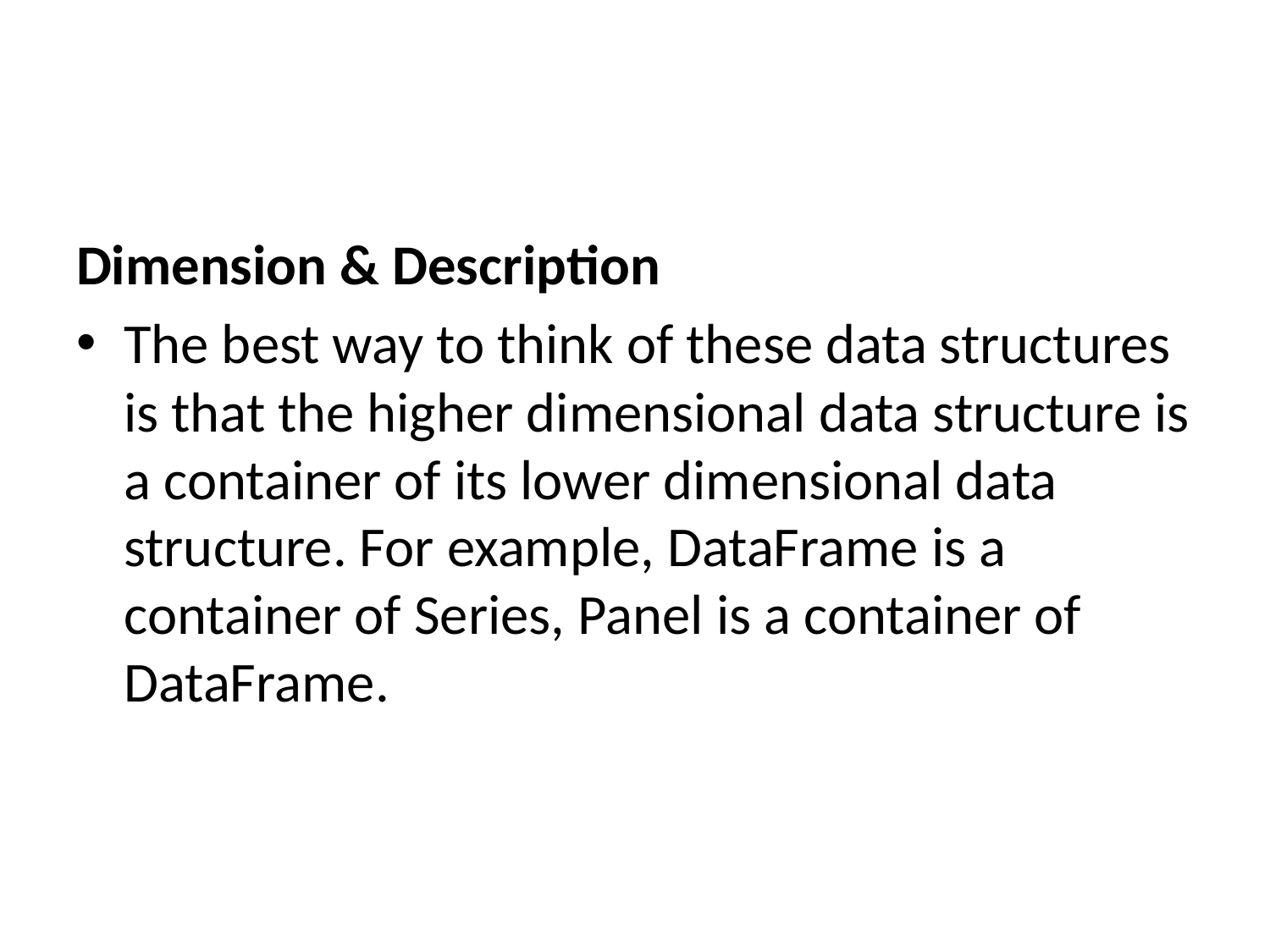

#
Dimension & Description
The best way to think of these data structures is that the higher dimensional data structure is a container of its lower dimensional data structure. For example, DataFrame is a container of Series, Panel is a container of DataFrame.